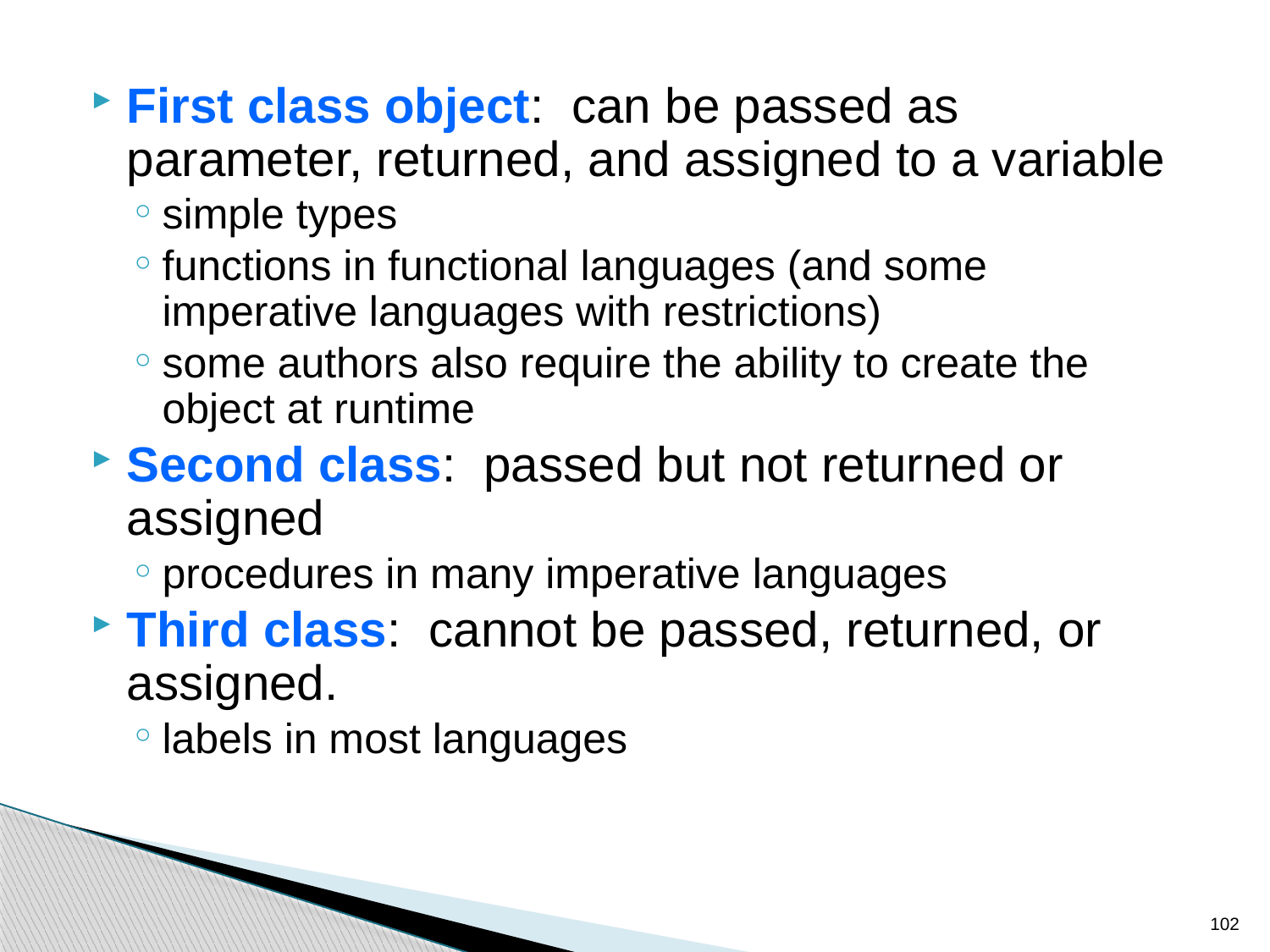

First class object:  can be passed as parameter, returned, and assigned to a variable
simple types
functions in functional languages (and some imperative languages with restrictions)
some authors also require the ability to create the object at runtime
Second class:  passed but not returned or assigned
procedures in many imperative languages
Third class:  cannot be passed, returned, or assigned.
labels in most languages
102